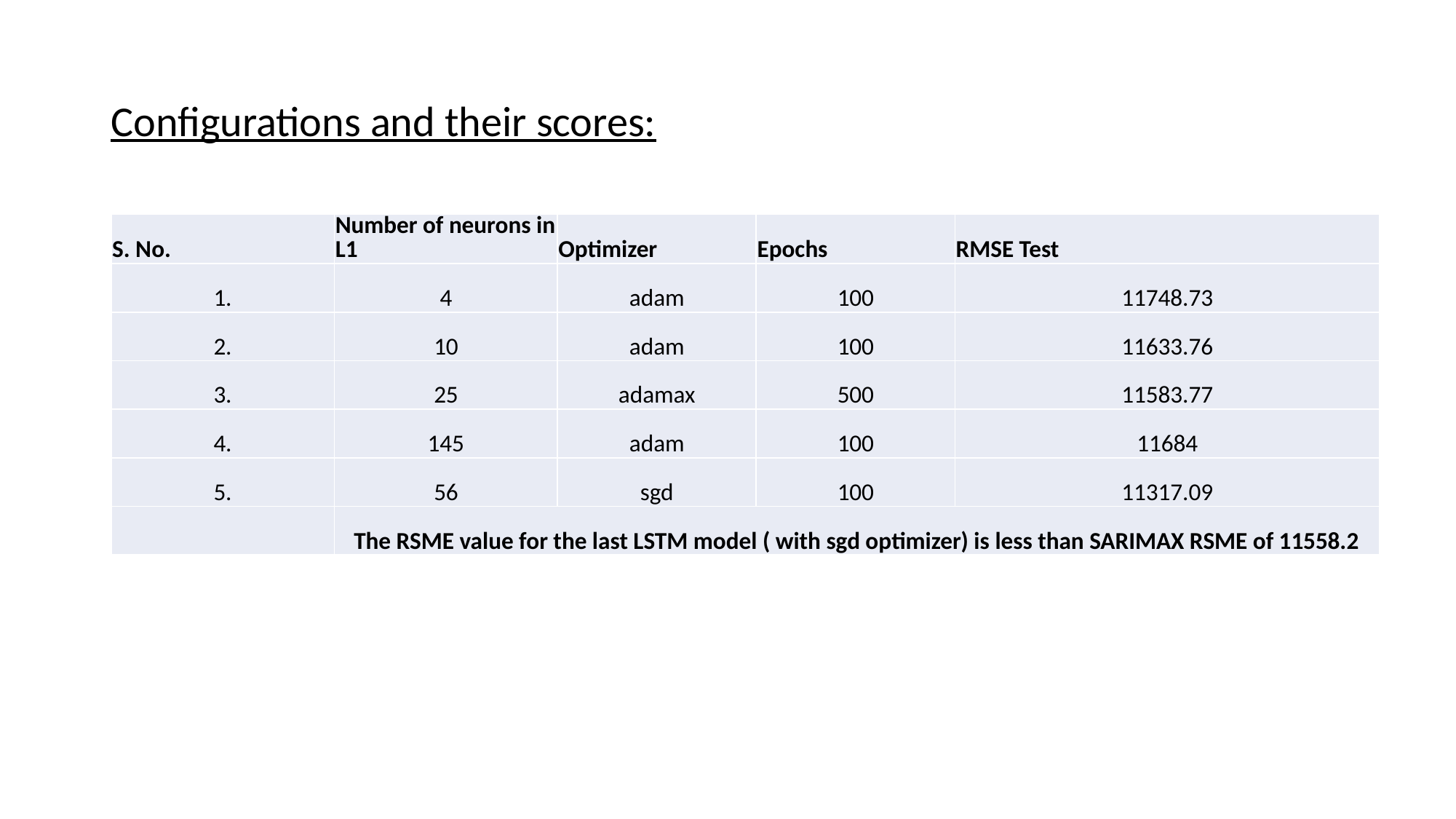

# Configurations and their scores:
| S. No. | Number of neurons in L1 | Optimizer | Epochs | RMSE Test |
| --- | --- | --- | --- | --- |
| 1. | 4 | adam | 100 | 11748.73 |
| 2. | 10 | adam | 100 | 11633.76 |
| 3. | 25 | adamax | 500 | 11583.77 |
| 4. | 145 | adam | 100 | 11684 |
| 5. | 56 | sgd | 100 | 11317.09 |
|  | The RSME value for the last LSTM model ( with sgd optimizer) is less than SARIMAX RSME of 11558.2 |  |  |  |